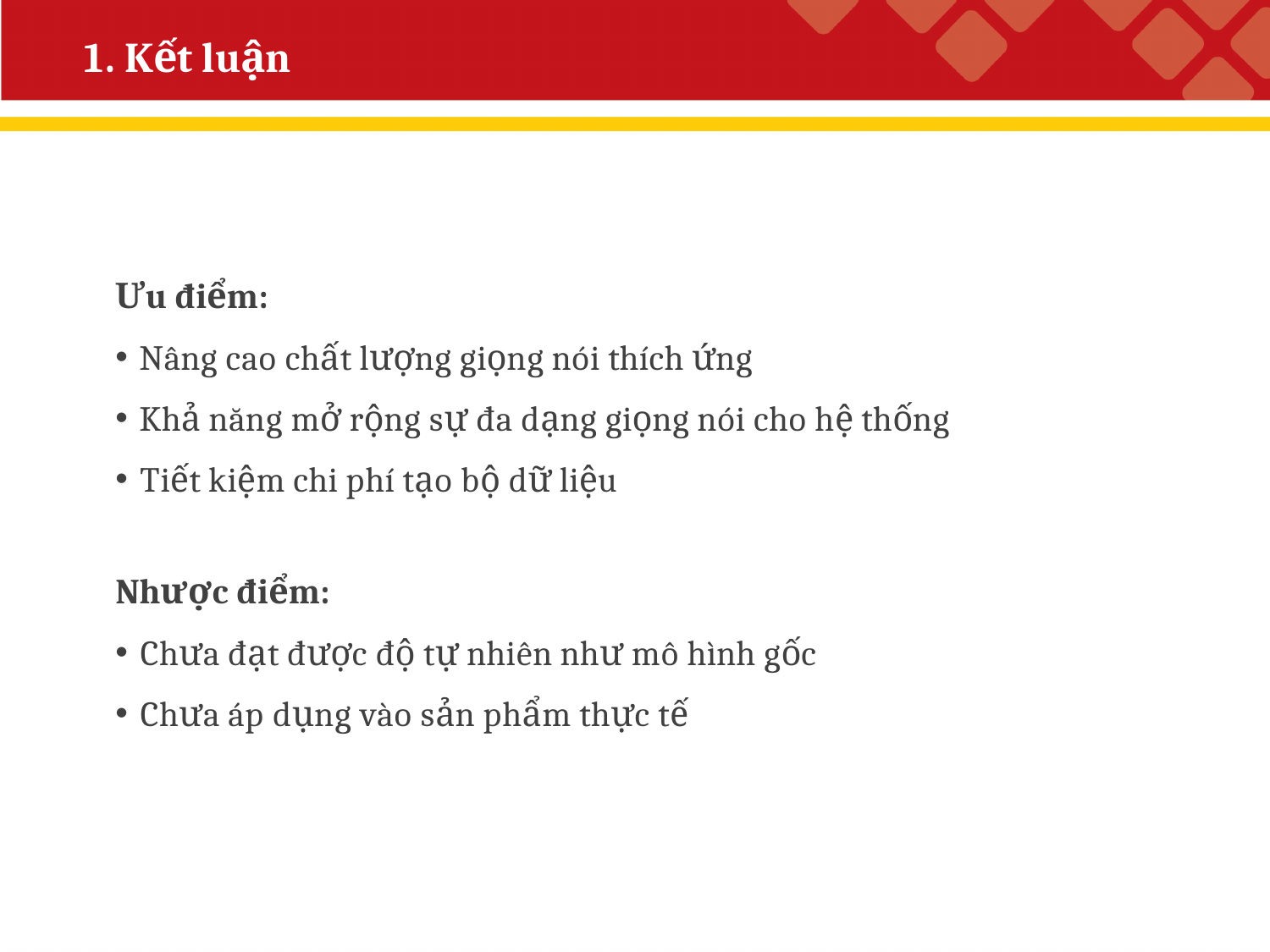

# 1. Kết luận
Ưu điểm:
Nâng cao chất lượng giọng nói thích ứng
Khả năng mở rộng sự đa dạng giọng nói cho hệ thống
Tiết kiệm chi phí tạo bộ dữ liệu

Nhược điểm:
Chưa đạt được độ tự nhiên như mô hình gốc
Chưa áp dụng vào sản phẩm thực tế
26